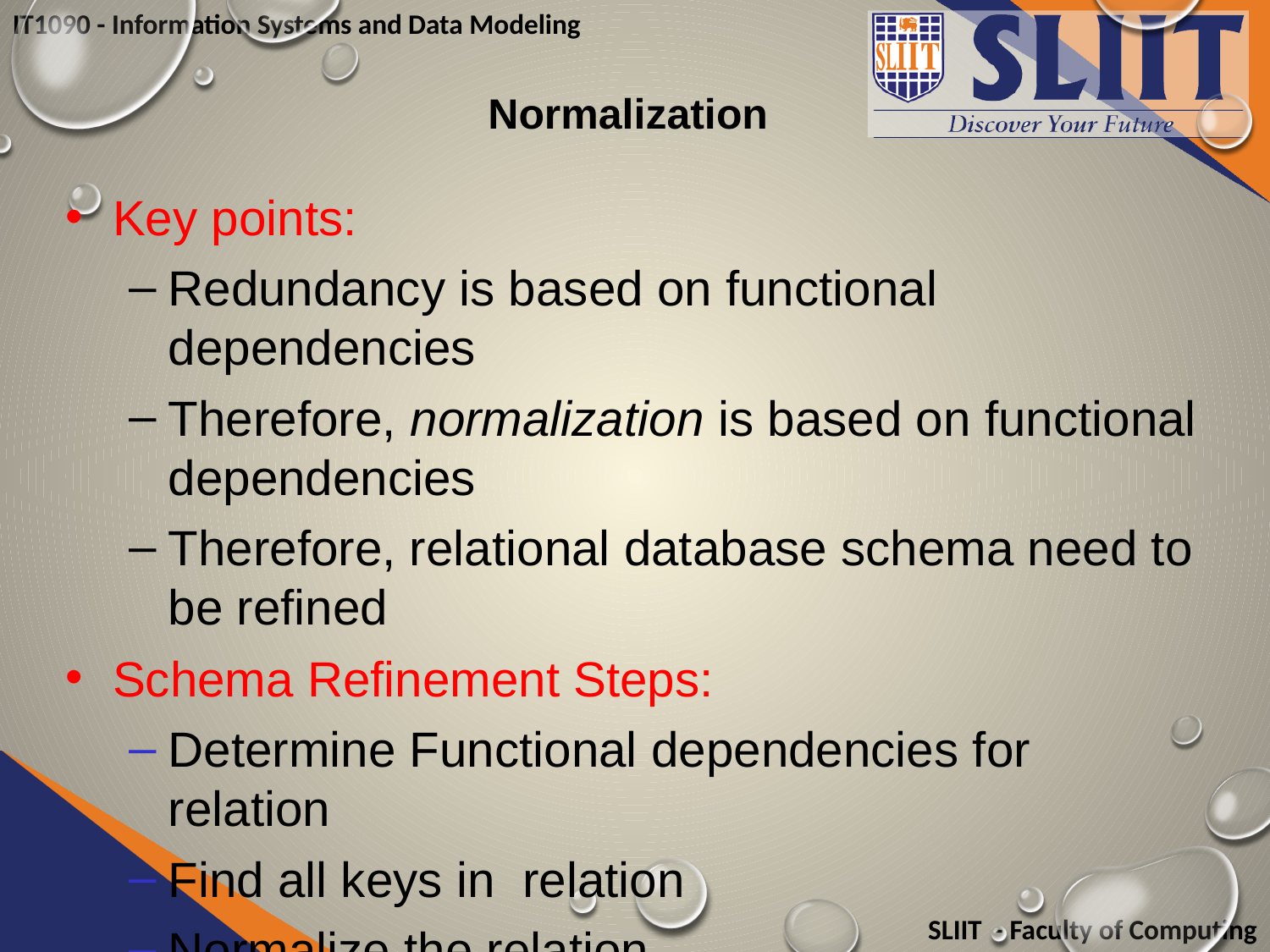

# Normalization
Key points:
Redundancy is based on functional dependencies
Therefore, normalization is based on functional dependencies
Therefore, relational database schema need to be refined
Schema Refinement Steps:
Determine Functional dependencies for relation
Find all keys in  relation
Normalize the relation